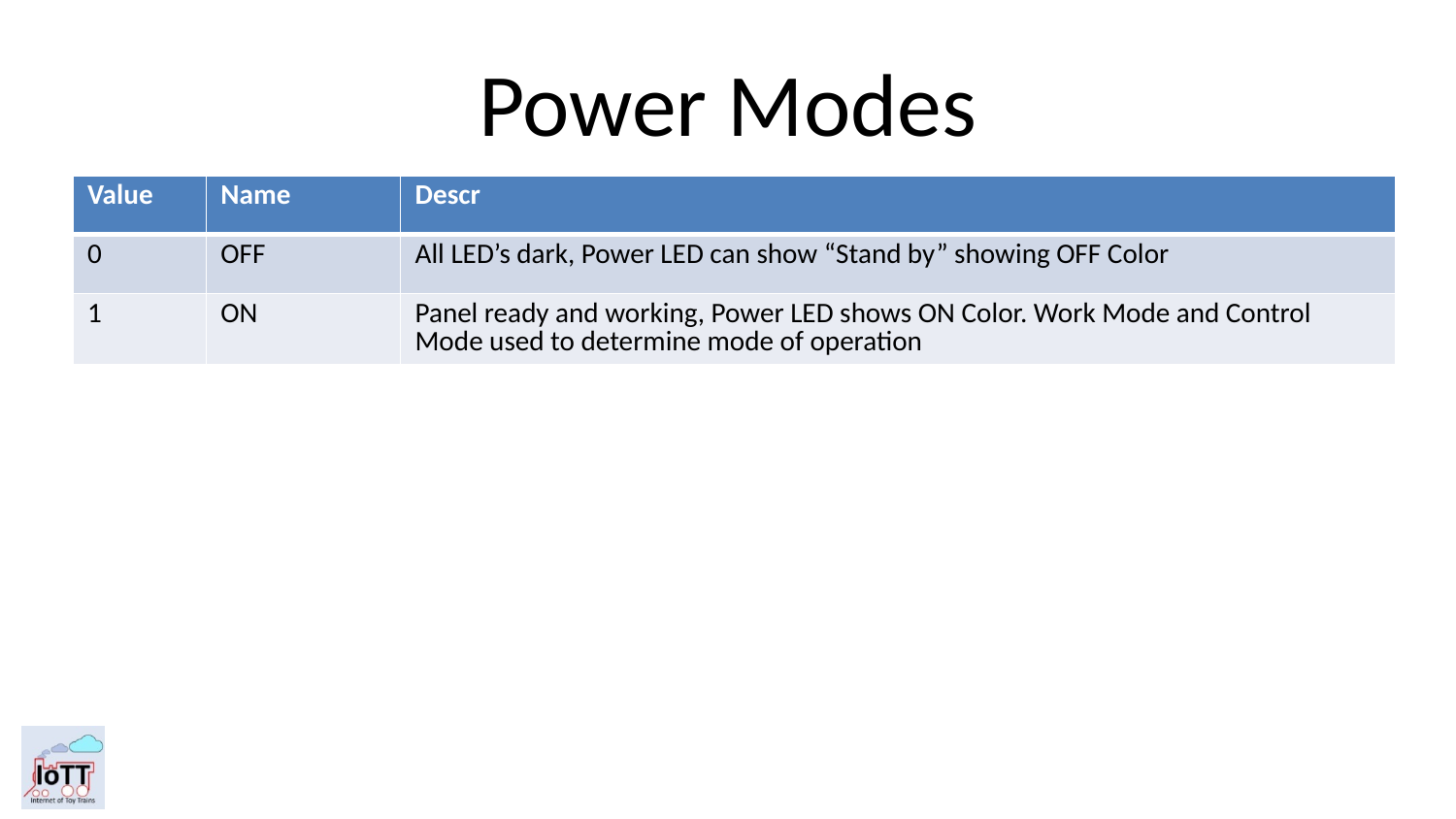

# Power Modes
| Value | Name | Descr |
| --- | --- | --- |
| 0 | OFF | All LED’s dark, Power LED can show “Stand by” showing OFF Color |
| 1 | ON | Panel ready and working, Power LED shows ON Color. Work Mode and Control Mode used to determine mode of operation |